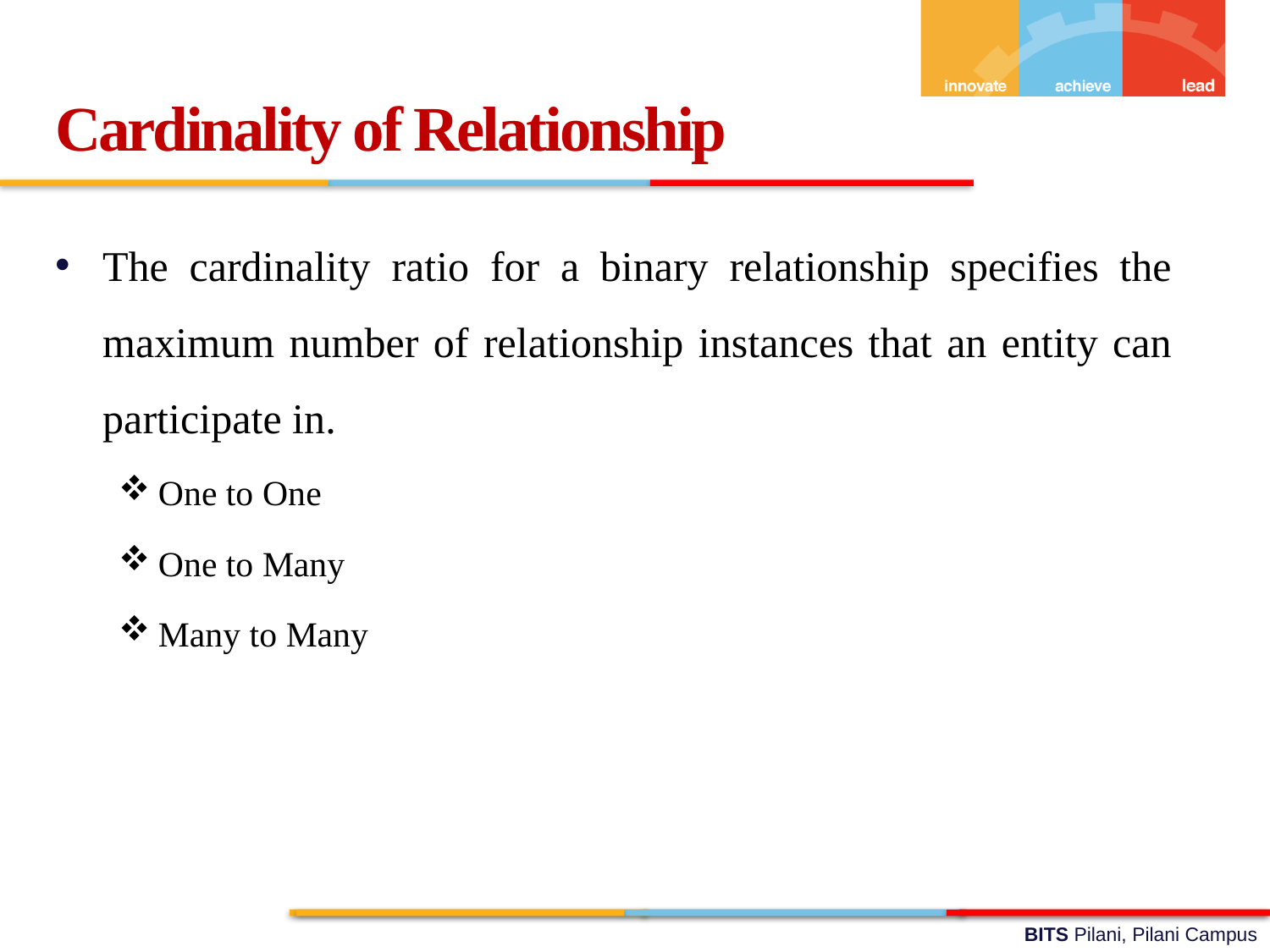

Cardinality of Relationship
The cardinality ratio for a binary relationship specifies the maximum number of relationship instances that an entity can participate in.
One to One
One to Many
Many to Many